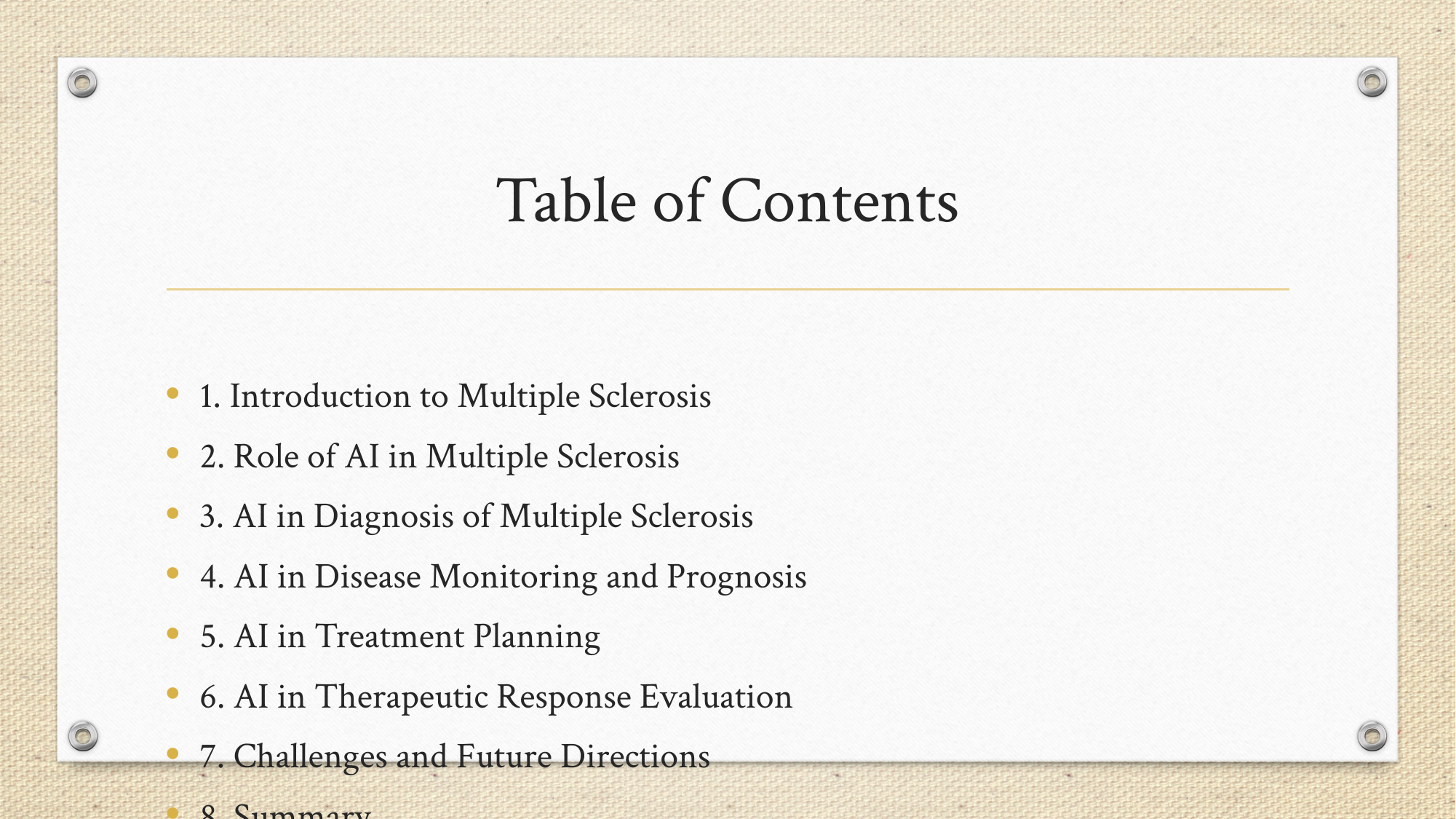

# Table of Contents

1. Introduction to Multiple Sclerosis
2. Role of AI in Multiple Sclerosis
3. AI in Diagnosis of Multiple Sclerosis
4. AI in Disease Monitoring and Prognosis
5. AI in Treatment Planning
6. AI in Therapeutic Response Evaluation
7. Challenges and Future Directions
8. Summary